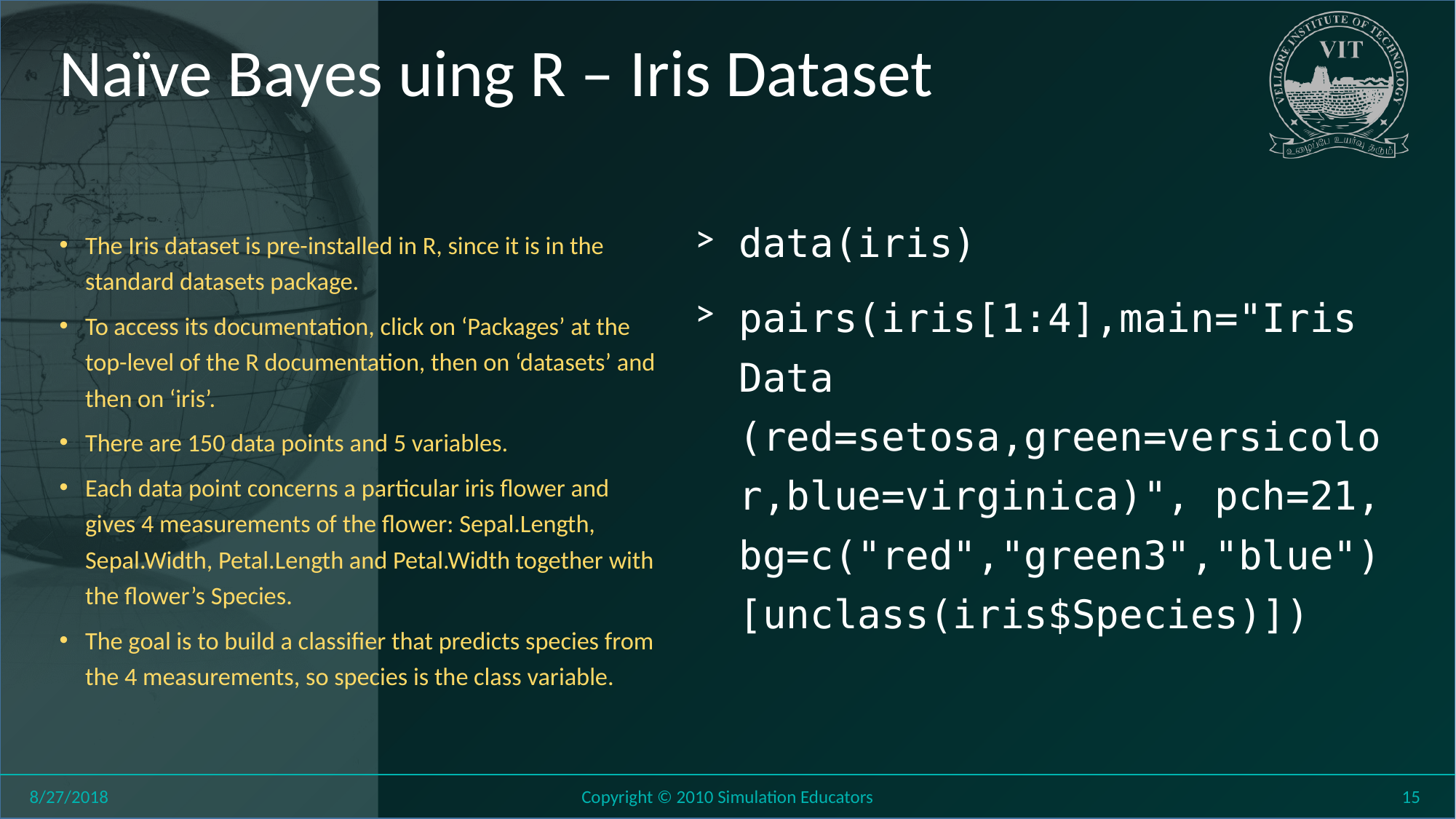

# Naïve Bayes uing R – Iris Dataset
The Iris dataset is pre-installed in R, since it is in the standard datasets package.
To access its documentation, click on ‘Packages’ at the top-level of the R documentation, then on ‘datasets’ and then on ‘iris’.
There are 150 data points and 5 variables.
Each data point concerns a particular iris flower and gives 4 measurements of the flower: Sepal.Length, Sepal.Width, Petal.Length and Petal.Width together with the flower’s Species.
The goal is to build a classifier that predicts species from the 4 measurements, so species is the class variable.
data(iris)
pairs(iris[1:4],main="Iris Data (red=setosa,green=versicolor,blue=virginica)", pch=21, bg=c("red","green3","blue")[unclass(iris$Species)])
8/27/2018
Copyright © 2010 Simulation Educators
15